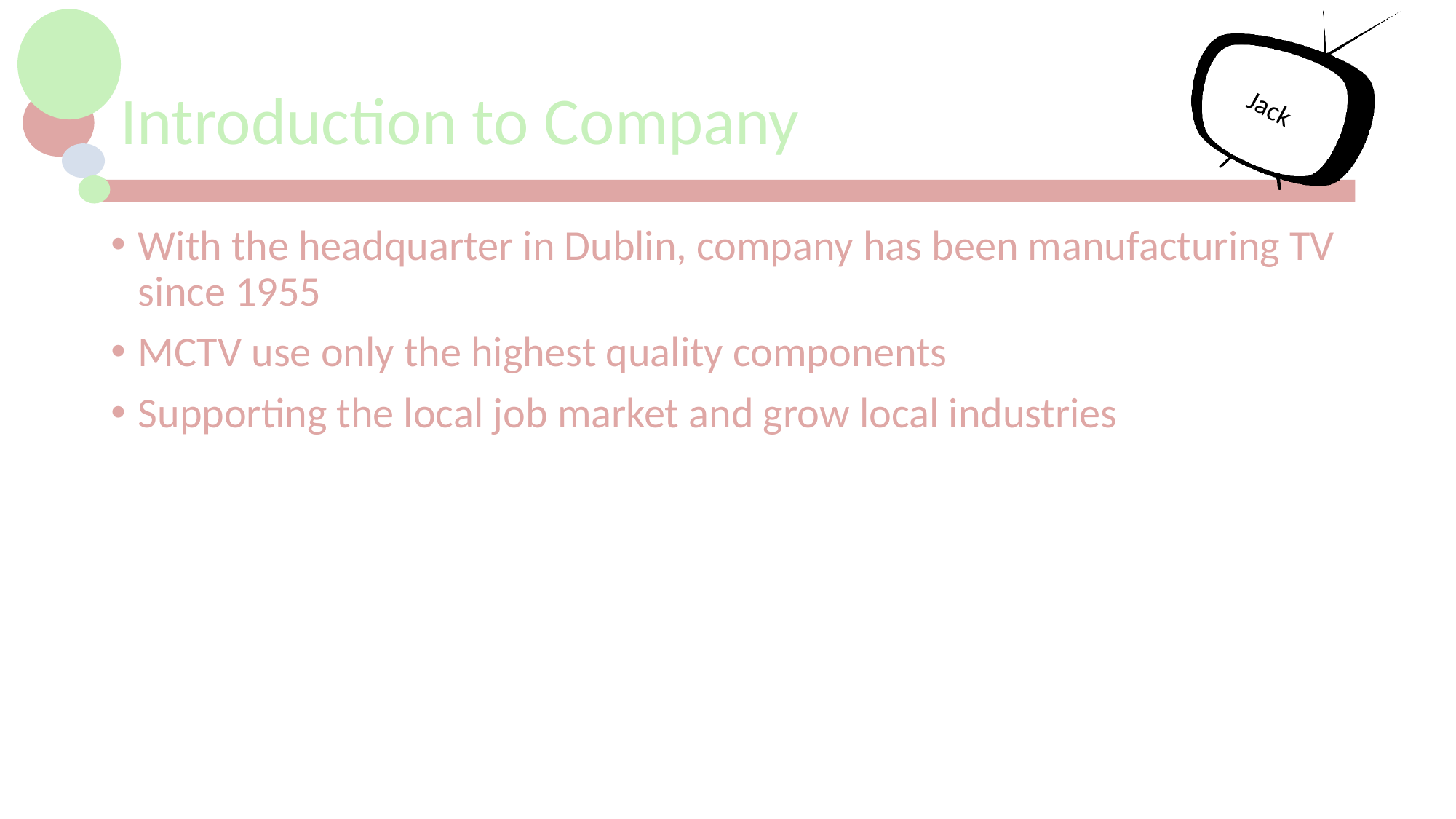

# Introduction to Company
Jack
With the headquarter in Dublin, company has been manufacturing TV since 1955
MCTV use only the highest quality components
Supporting the local job market and grow local industries